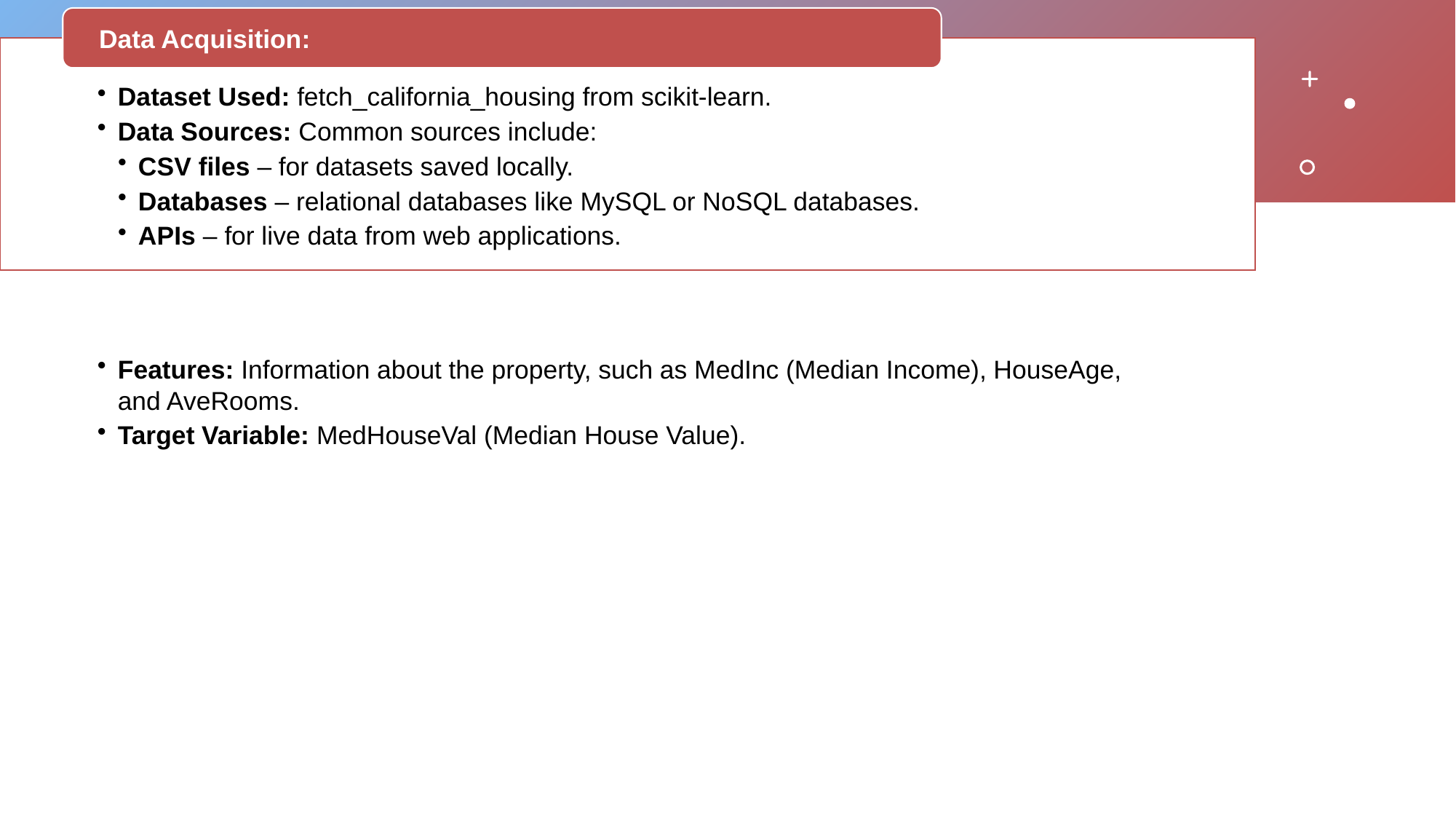

# Step 2 – Get the Data

Dataset Used: fetch_california_housing from scikit-learn.
Data Sources: Common sources include:
CSV files – for datasets saved locally.
Databases – relational databases like MySQL or NoSQL databases.
APIs – for live data from web applications.
Data Acquisition:
Features: Information about the property, such as MedInc (Median Income), HouseAge, and AveRooms.
Target Variable: MedHouseVal (Median House Value).
Data Overview: